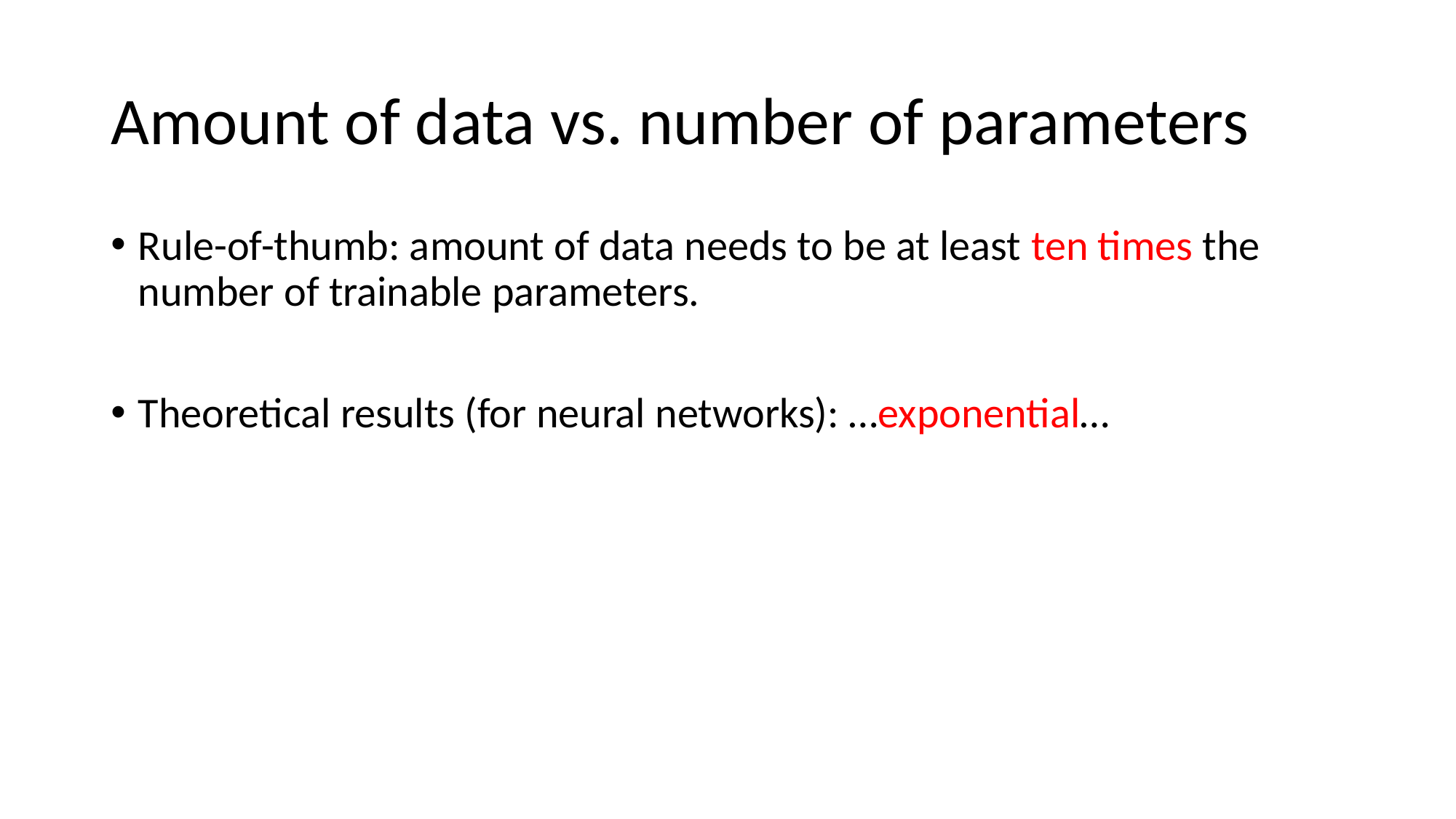

# Amount of data vs. number of parameters
Rule-of-thumb: amount of data needs to be at least ten times the number of trainable parameters.

Theoretical results (for neural networks): …exponential…